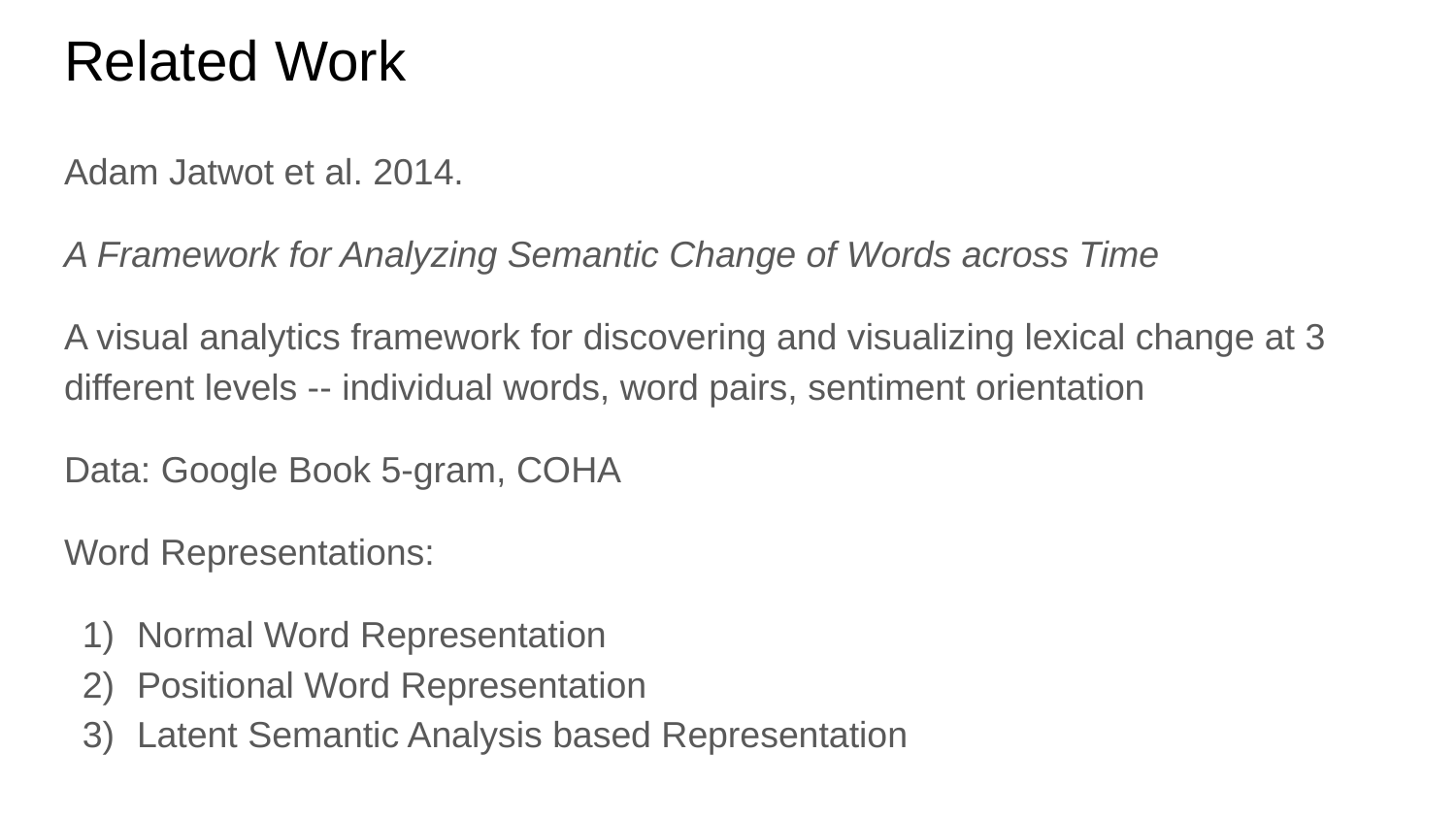

# Related Work
Adam Jatwot et al. 2014.
A Framework for Analyzing Semantic Change of Words across Time
A visual analytics framework for discovering and visualizing lexical change at 3 different levels -- individual words, word pairs, sentiment orientation
Data: Google Book 5-gram, COHA
Word Representations:
Normal Word Representation
Positional Word Representation
Latent Semantic Analysis based Representation